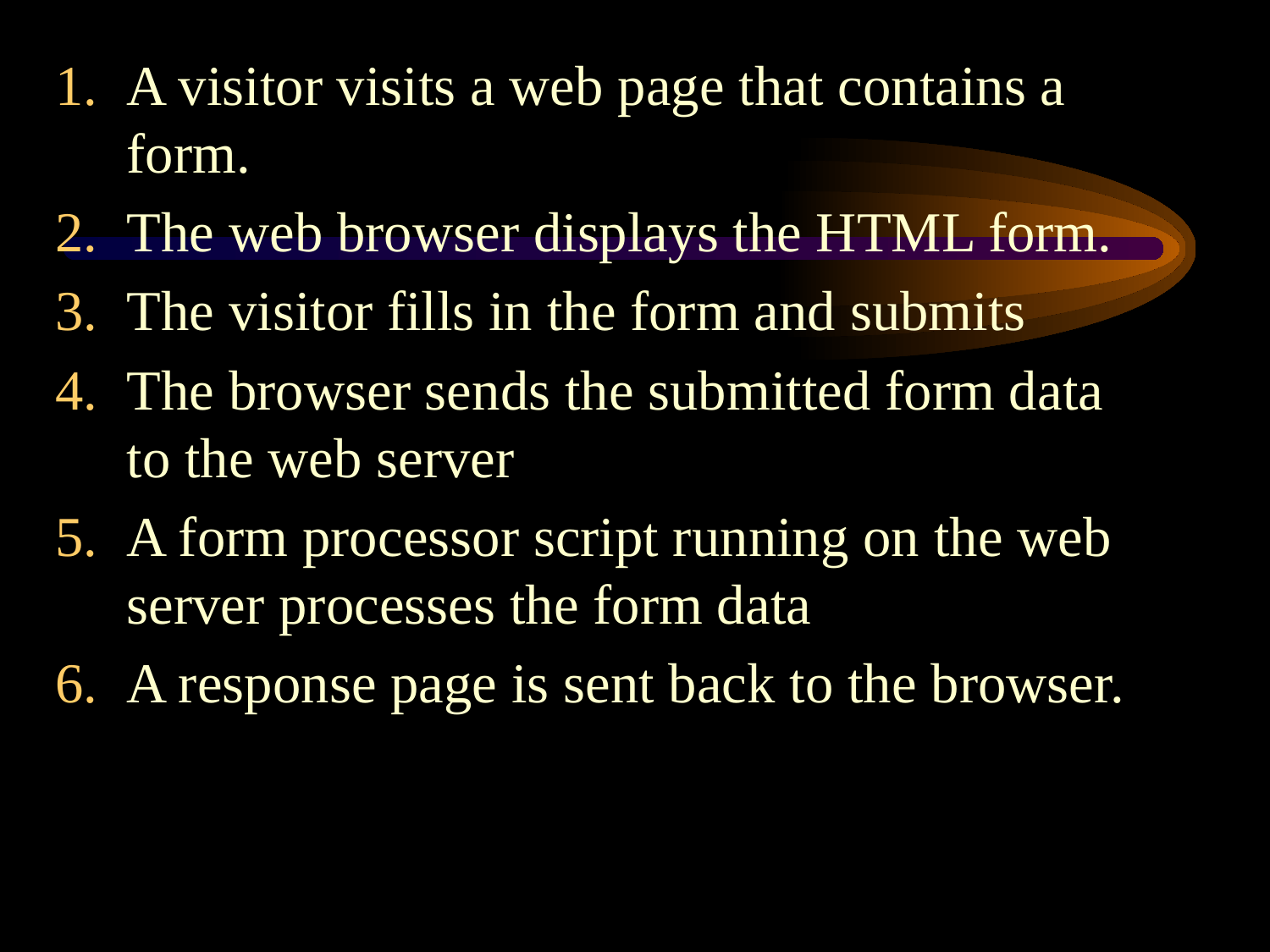

A visitor visits a web page that contains a form.
The web browser displays the HTML form.
The visitor fills in the form and submits
The browser sends the submitted form data to the web server
A form processor script running on the web server processes the form data
A response page is sent back to the browser.